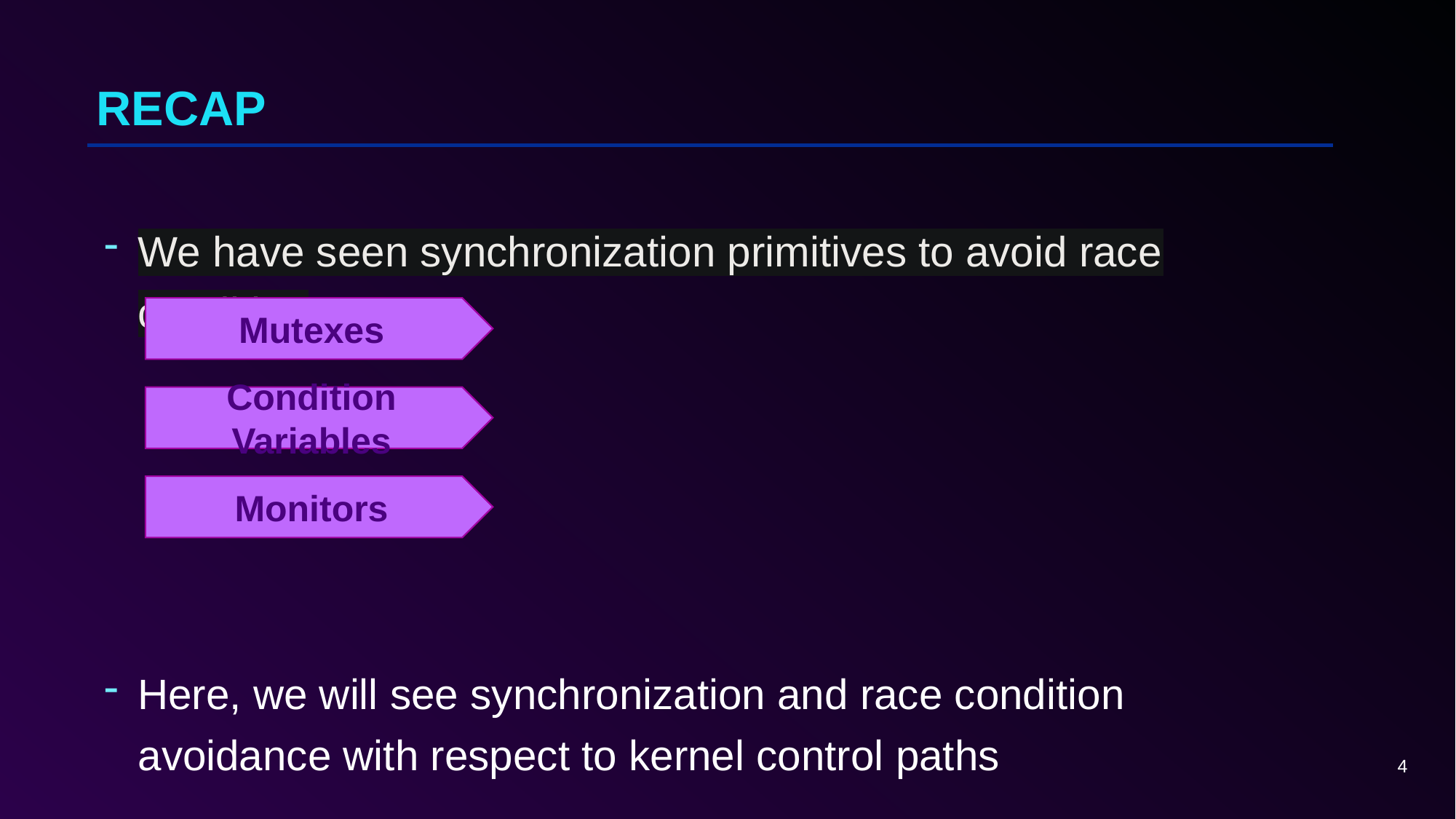

# RECAP
We have seen synchronization primitives to avoid race condition

Here, we will see synchronization and race condition avoidance with respect to kernel control paths

Mutexes
Condition Variables
Monitors
4